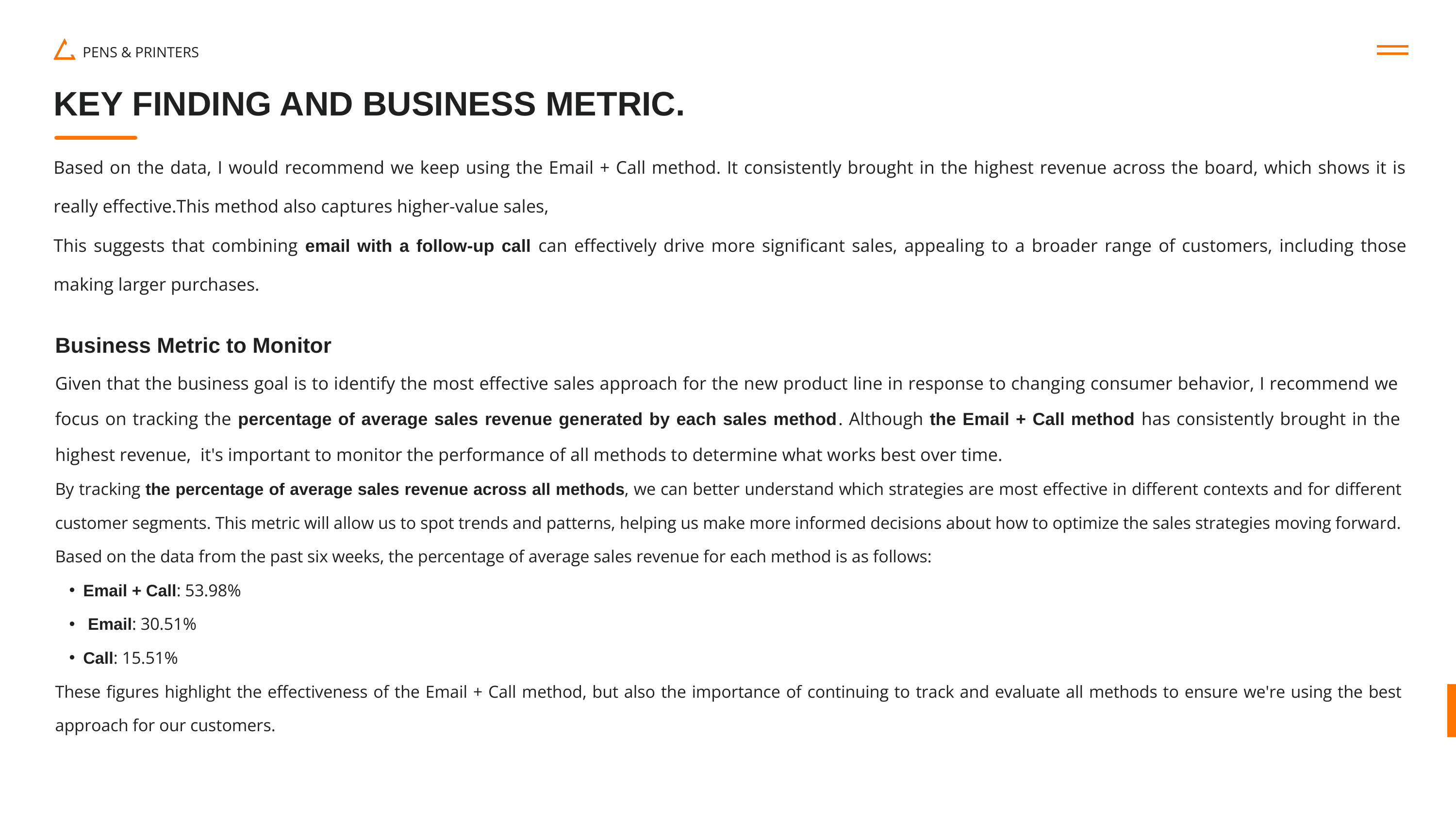

PENS & PRINTERS

KEY FINDING AND BUSINESS METRIC.

Based on the data, I would recommend we keep using the Email + Call method. It consistently brought in the highest revenue across the board, which shows it is really effective.This method also captures higher-value sales,
This suggests that combining email with a follow-up call can effectively drive more significant sales, appealing to a broader range of customers, including those making larger purchases.

Business Metric to Monitor
Given that the business goal is to identify the most effective sales approach for the new product line in response to changing consumer behavior, I recommend we focus on tracking the percentage of average sales revenue generated by each sales method. Although the Email + Call method has consistently brought in the highest revenue,  it's important to monitor the performance of all methods to determine what works best over time.
By tracking the percentage of average sales revenue across all methods, we can better understand which strategies are most effective in different contexts and for different customer segments. This metric will allow us to spot trends and patterns, helping us make more informed decisions about how to optimize the sales strategies moving forward.
Based on the data from the past six weeks, the percentage of average sales revenue for each method is as follows:
Email + Call: 53.98%
 Email: 30.51%
Call: 15.51%
These figures highlight the effectiveness of the Email + Call method, but also the importance of continuing to track and evaluate all methods to ensure we're using the best approach for our customers.

Learn More